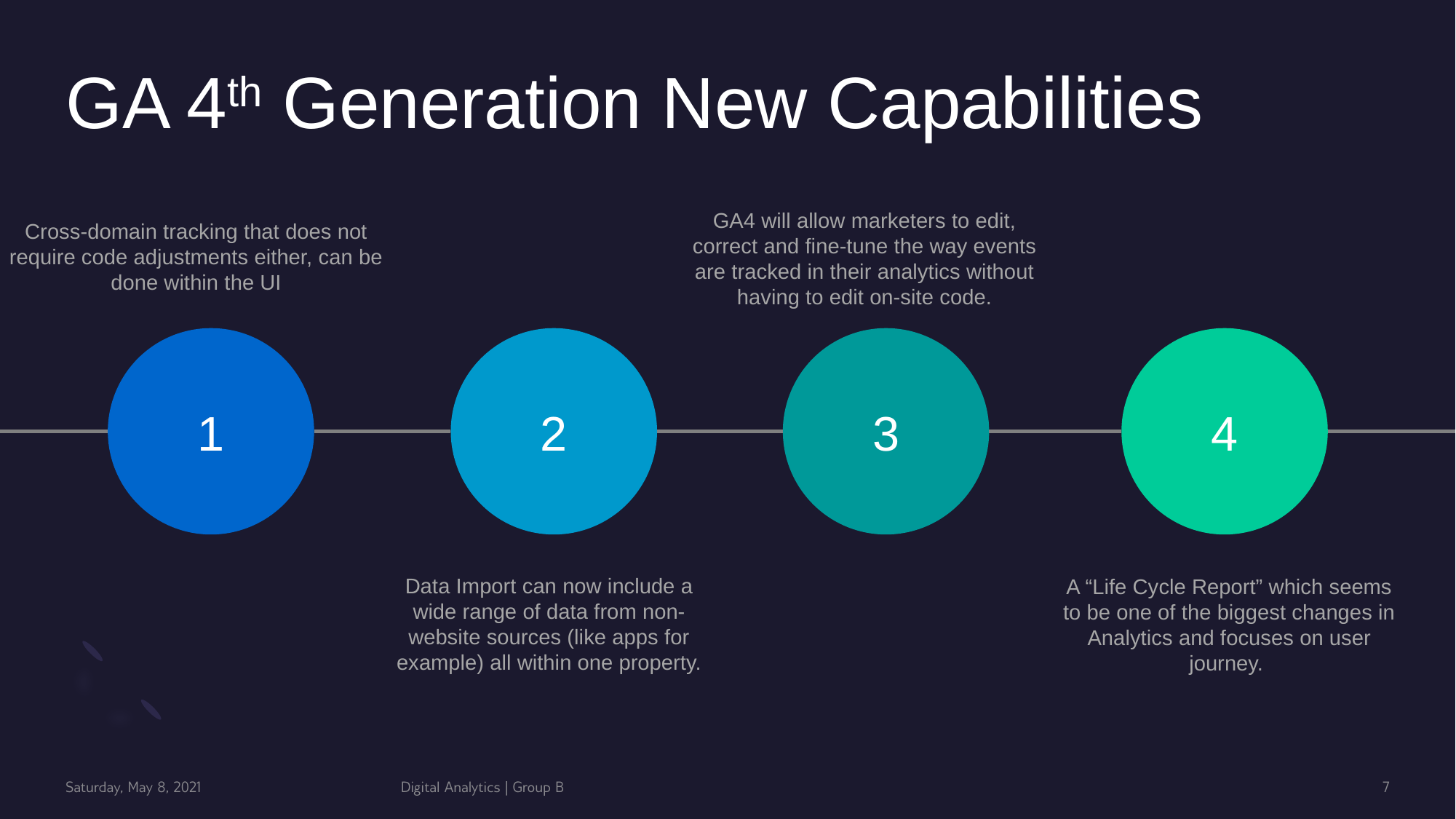

# GA 4th Generation New Capabilities
GA4 will allow marketers to edit, correct and fine-tune the way events are tracked in their analytics without having to edit on-site code.
Cross-domain tracking that does not require code adjustments either, can be done within the UI
1
2
3
4
Data Import can now include a wide range of data from non-website sources (like apps for example) all within one property.
A “Life Cycle Report” which seems to be one of the biggest changes in Analytics and focuses on user journey.
Saturday, May 8, 2021
Digital Analytics | Group B
7